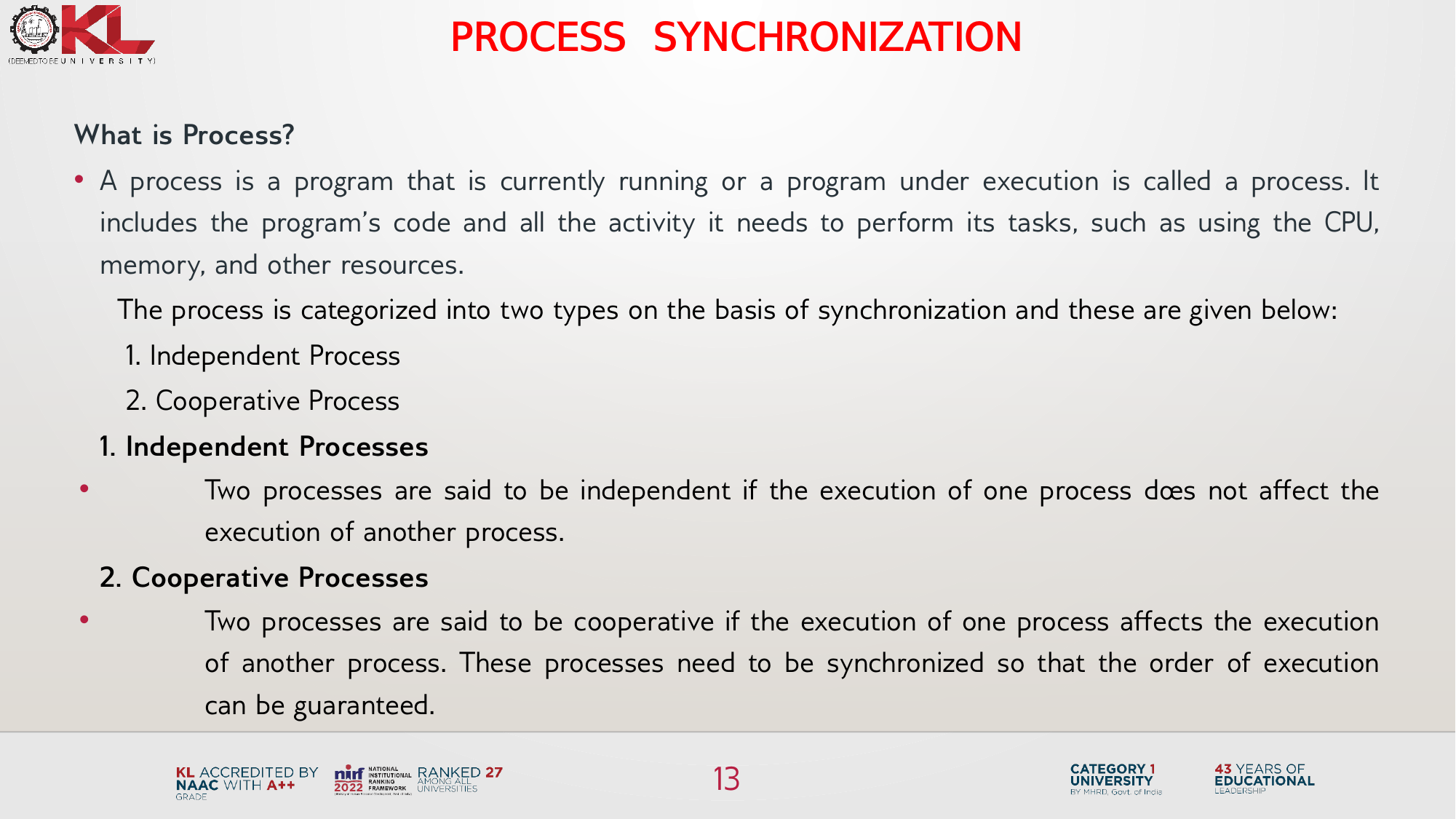

# Process  Synchronization

What is Process?
A process is a program that is currently running or a program under execution is called a process. It includes the program’s code and all the activity it needs to perform its tasks, such as using the CPU, memory, and other resources.
     The process is categorized into two types on the basis of synchronization and these are given below:
      1. Independent Process
      2. Cooperative Process
	1. Independent Processes
Two processes are said to be independent if the execution of one process does not affect the execution of another process.
	2. Cooperative Processes
Two processes are said to be cooperative if the execution of one process affects the execution of another process. These processes need to be synchronized so that the order of execution can be guaranteed.

13